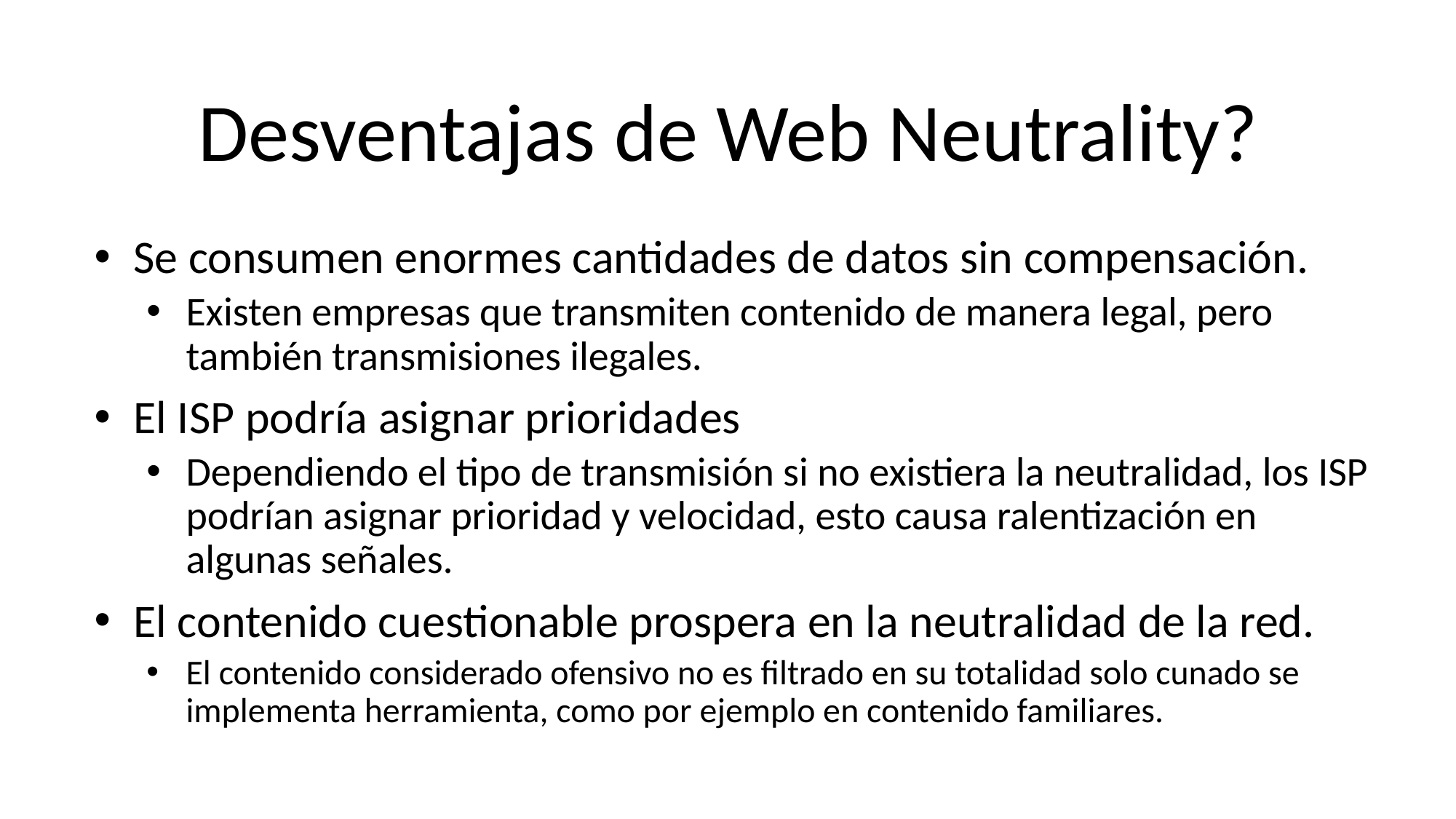

# Desventajas de Web Neutrality?
Se consumen enormes cantidades de datos sin compensación.
Existen empresas que transmiten contenido de manera legal, pero también transmisiones ilegales.
El ISP podría asignar prioridades
Dependiendo el tipo de transmisión si no existiera la neutralidad, los ISP podrían asignar prioridad y velocidad, esto causa ralentización en algunas señales.
El contenido cuestionable prospera en la neutralidad de la red.
El contenido considerado ofensivo no es filtrado en su totalidad solo cunado se implementa herramienta, como por ejemplo en contenido familiares.